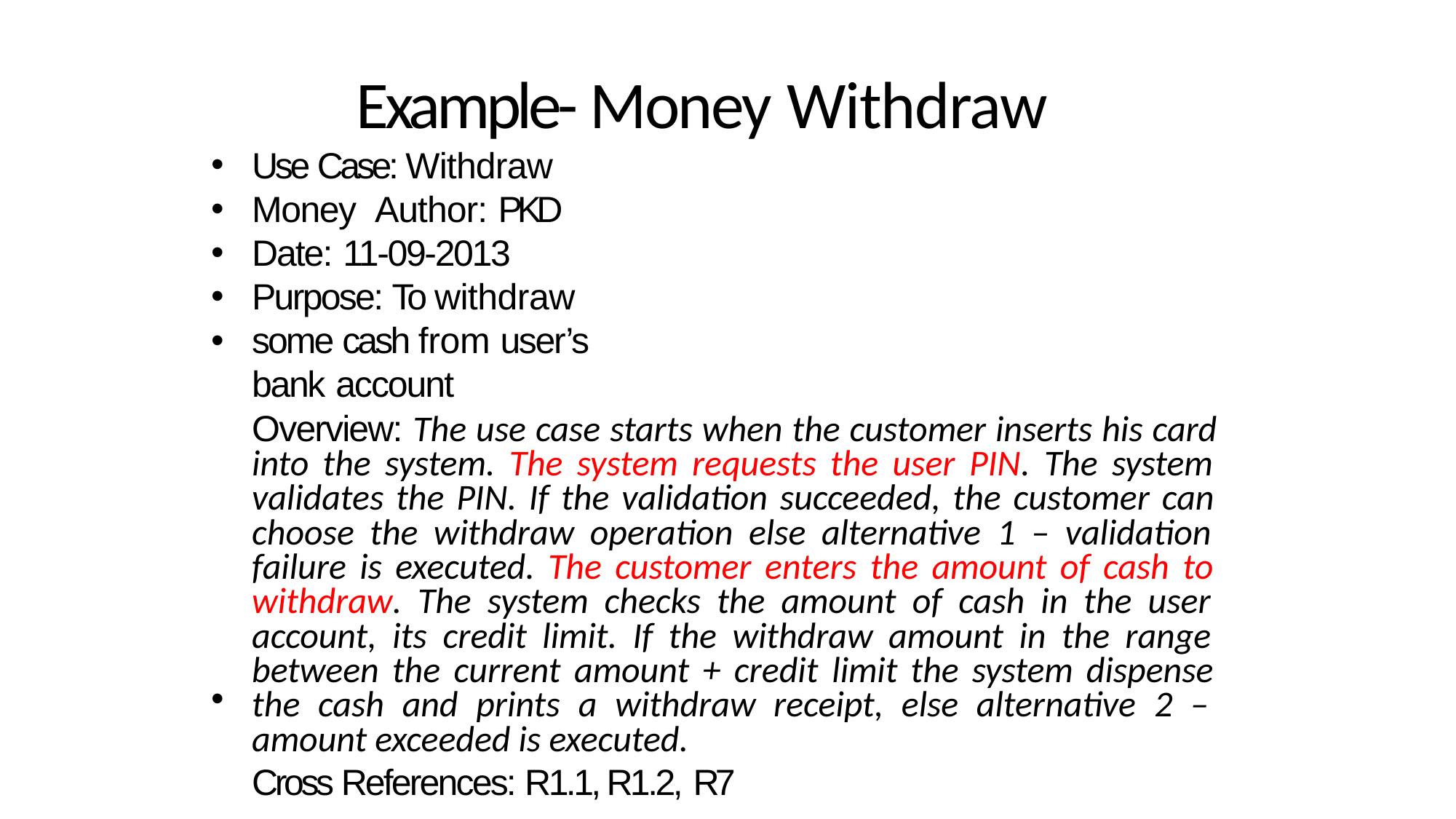

# Example- Money Withdraw
•
•
•
•
•
Use Case: Withdraw Money  Author: PKD
Date: 11-09-2013
Purpose: To withdraw some cash from user’s bank account
Overview: The use case starts when the customer inserts his card  into the system. The system requests the user PIN. The system  validates the PIN. If the validation succeeded, the customer can  choose the withdraw operation else alternative 1 – validation  failure is executed. The customer enters the amount of cash to  withdraw. The system checks the amount of cash in the user  account, its credit limit. If the withdraw amount in the range  between the current amount + credit limit the system dispense  the cash and prints a withdraw receipt, else alternative 2 –  amount exceeded is executed.
Cross References: R1.1, R1.2, R7
•